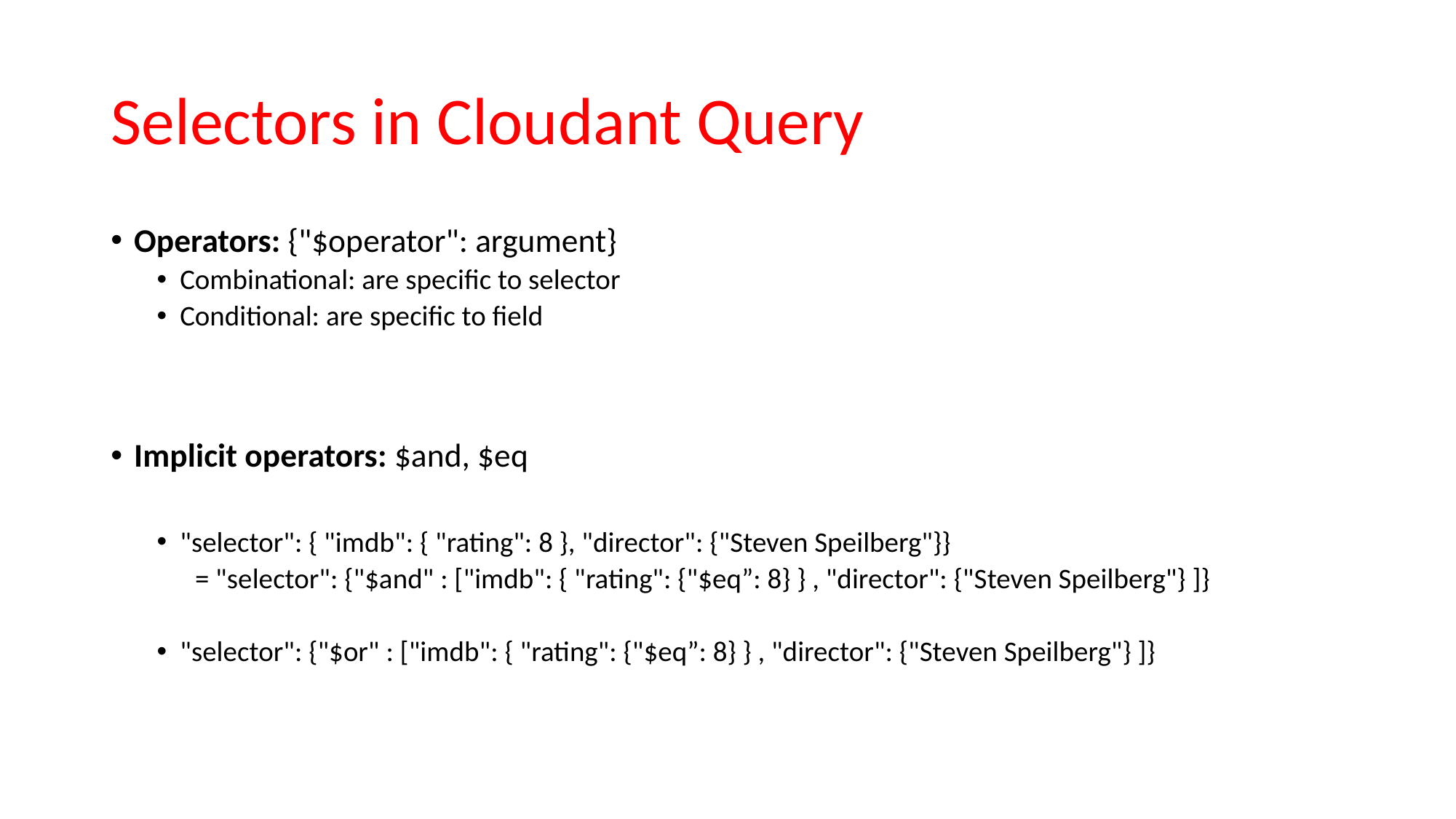

# Selectors in Cloudant Query
Operators: {"$operator": argument}
Combinational: are specific to selector
Conditional: are specific to field

Implicit operators: $and, $eq

"selector": { "imdb": { "rating": 8 }, "director": {"Steven Speilberg"}}
      = "selector": {"$and" : ["imdb": { "rating": {"$eq”: 8} } , "director": {"Steven Speilberg"} ]}

"selector": {"$or" : ["imdb": { "rating": {"$eq”: 8} } , "director": {"Steven Speilberg"} ]}